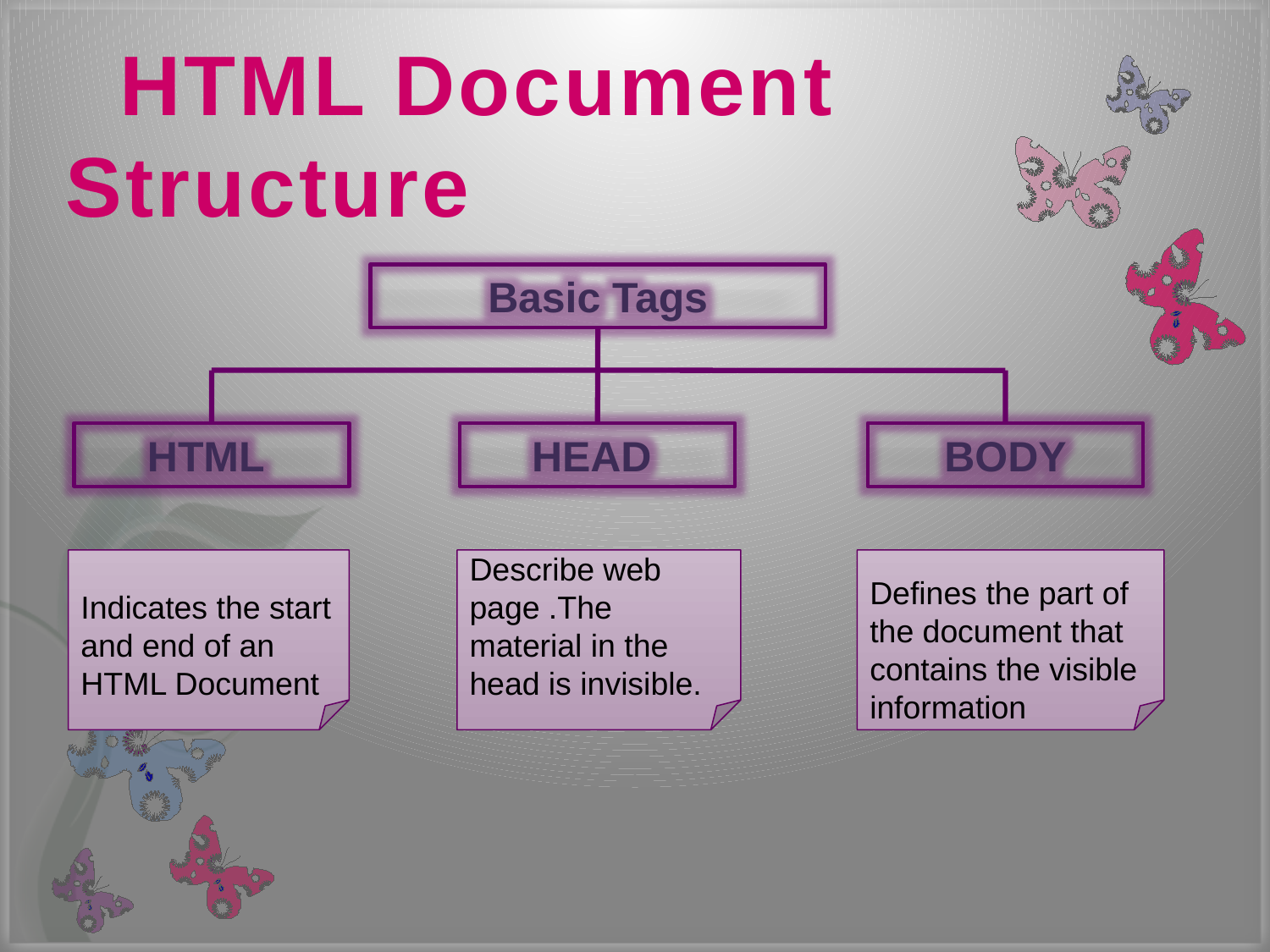

# HTML Document Structure
Basic Tags
HTML
HEAD
BODY

Indicates the start and end of an HTML Document

Describe web page .The material in the head is invisible.

Defines the part of the document that contains the visible information